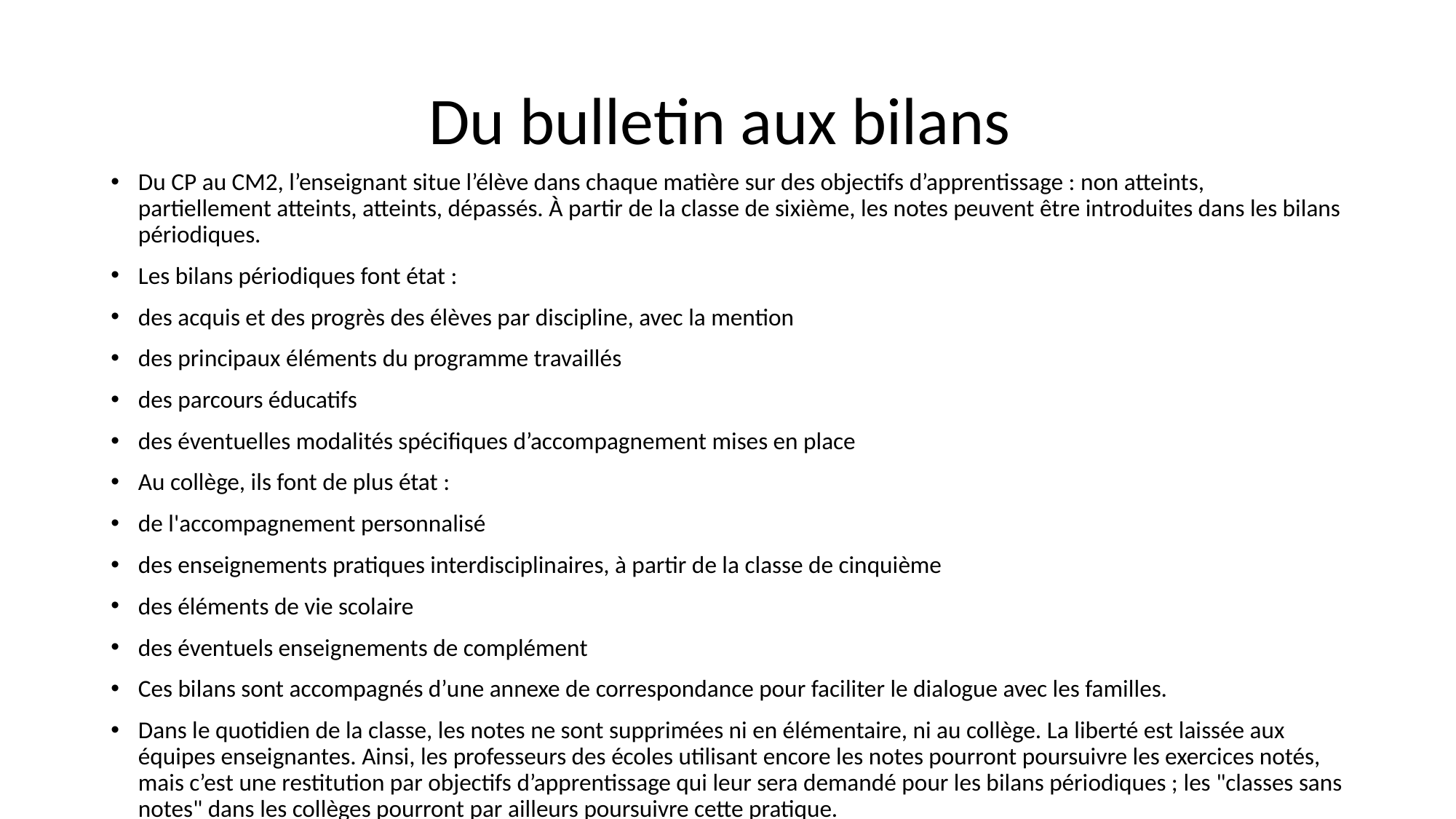

# Du bulletin aux bilans

Du CP au CM2, l’enseignant situe l’élève dans chaque matière sur des objectifs d’apprentissage : non atteints, partiellement atteints, atteints, dépassés. À partir de la classe de sixième, les notes peuvent être introduites dans les bilans périodiques.
Les bilans périodiques font état :
des acquis et des progrès des élèves par discipline, avec la mention
des principaux éléments du programme travaillés
des parcours éducatifs
des éventuelles modalités spécifiques d’accompagnement mises en place
Au collège, ils font de plus état :
de l'accompagnement personnalisé
des enseignements pratiques interdisciplinaires, à partir de la classe de cinquième
des éléments de vie scolaire
des éventuels enseignements de complément
Ces bilans sont accompagnés d’une annexe de correspondance pour faciliter le dialogue avec les familles.
Dans le quotidien de la classe, les notes ne sont supprimées ni en élémentaire, ni au collège. La liberté est laissée aux équipes enseignantes. Ainsi, les professeurs des écoles utilisant encore les notes pourront poursuivre les exercices notés, mais c’est une restitution par objectifs d’apprentissage qui leur sera demandé pour les bilans périodiques ; les "classes sans notes" dans les collèges pourront par ailleurs poursuivre cette pratique.

Dans les bilans périodiques, un positionnement sur une échelle à quatre niveaux est possible dans toute classe de la scolarité obligatoire. Un positionnement par des notes n'est possible qu'au collège.
Les bilans périodiques ne sont accessibles par l’Éducation nationale que pendant la durée du cycle et l'année qui le suit. Seuls les bilans de fin de cycle suivent les élèves jusqu’au terme de leur scolarité au collège.